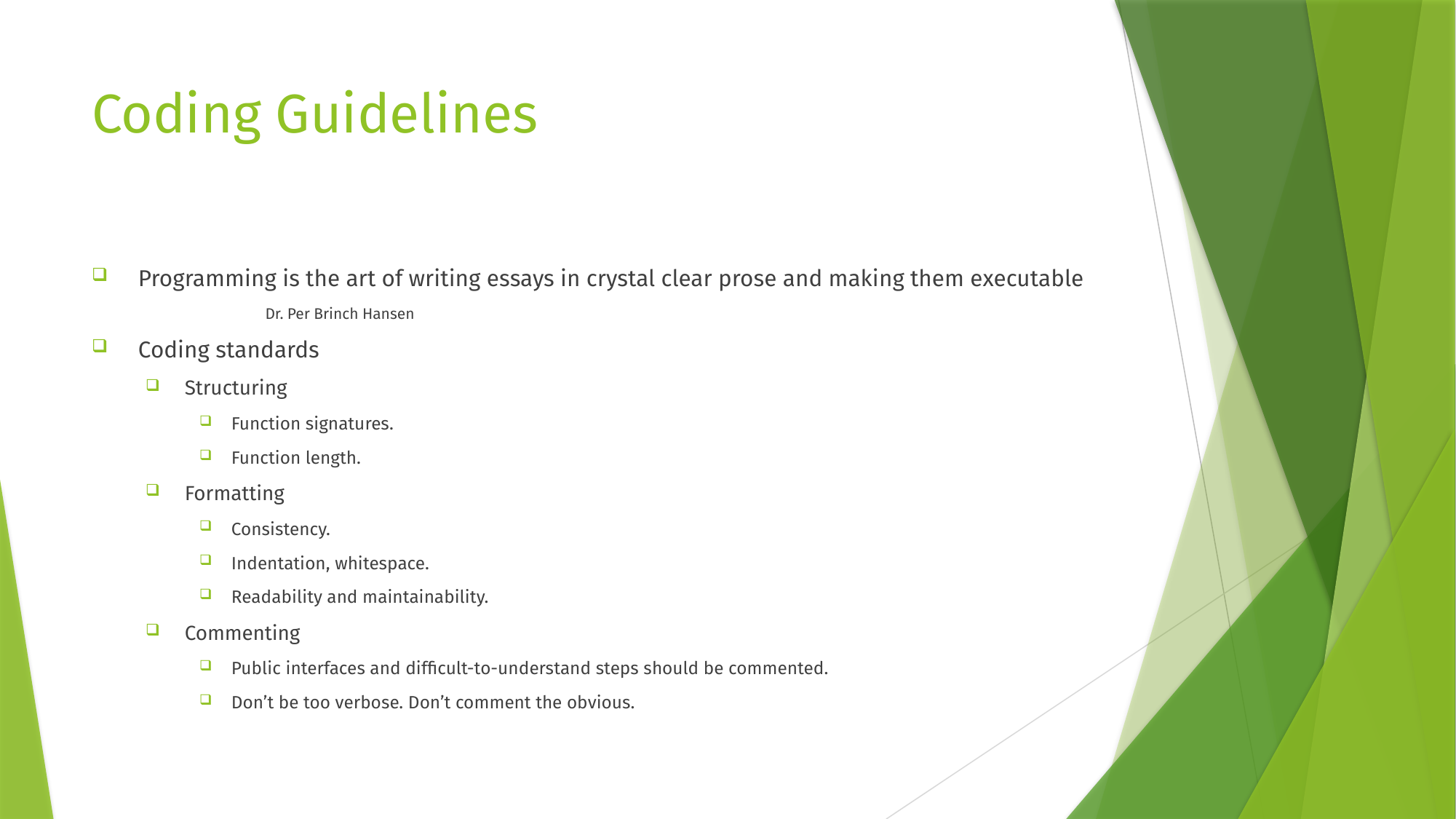

# Coding Guidelines
 Programming is the art of writing essays in crystal clear prose and making them executable
Dr. Per Brinch Hansen
 Coding standards
 Structuring
 Function signatures.
 Function length.
 Formatting
 Consistency.
 Indentation, whitespace.
 Readability and maintainability.
 Commenting
 Public interfaces and difficult-to-understand steps should be commented.
 Don’t be too verbose. Don’t comment the obvious.